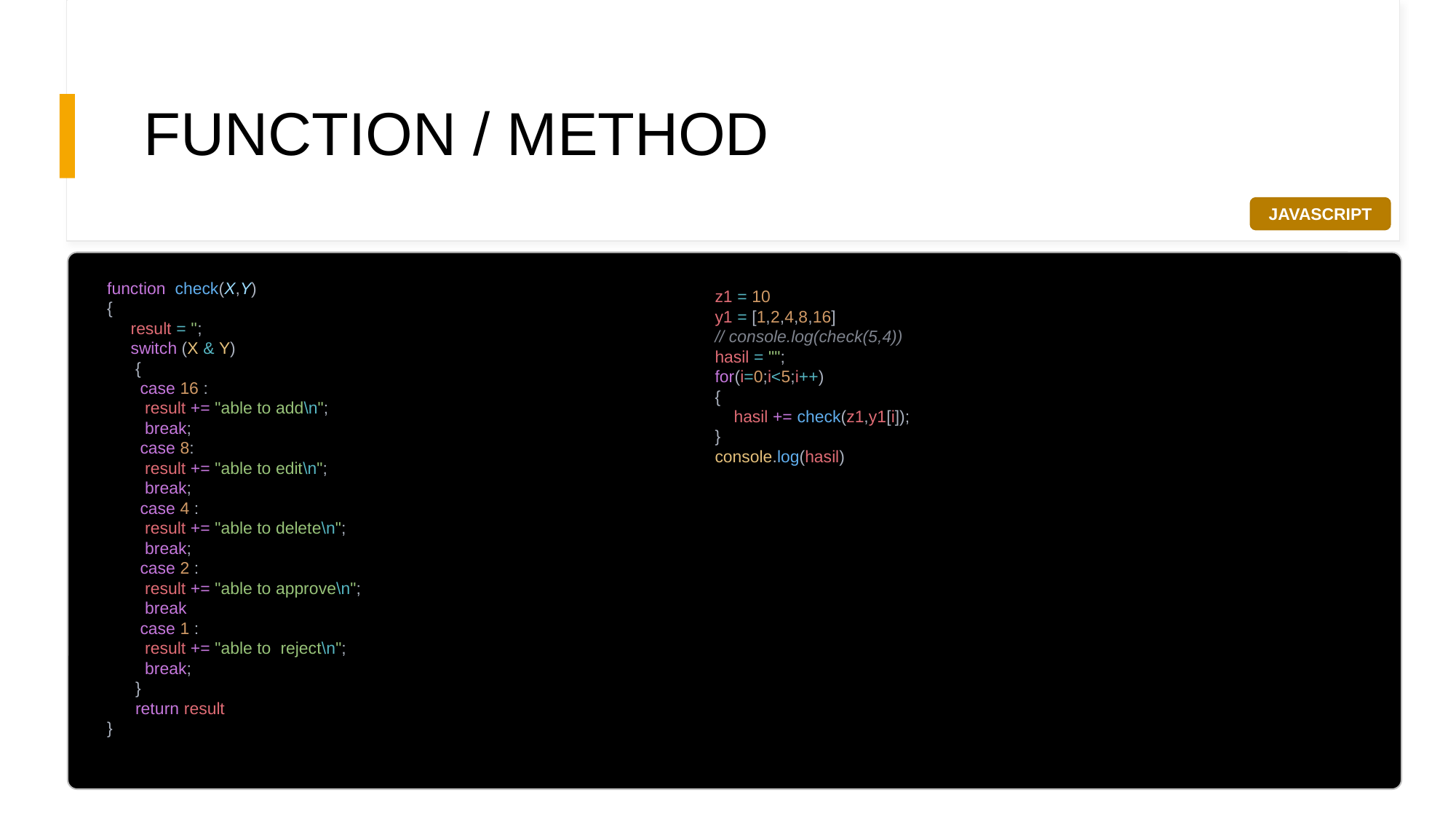

# FUNCTION / METHOD
JAVASCRIPT
z1 = 10
y1 = [1,2,4,8,16]
// console.log(check(5,4))
hasil = "";
for(i=0;i<5;i++)
{
    hasil += check(z1,y1[i]);
}
console.log(hasil)

function  check(X,Y)
{
     result = '';
     switch (X & Y)
      {
       case 16 :
        result += "able to add\n";
        break;
       case 8:
        result += "able to edit\n";
        break;
       case 4 :
        result += "able to delete\n";
        break;
       case 2 :
        result += "able to approve\n";
        break
       case 1 :
        result += "able to  reject\n";
        break;
      }
      return result
}